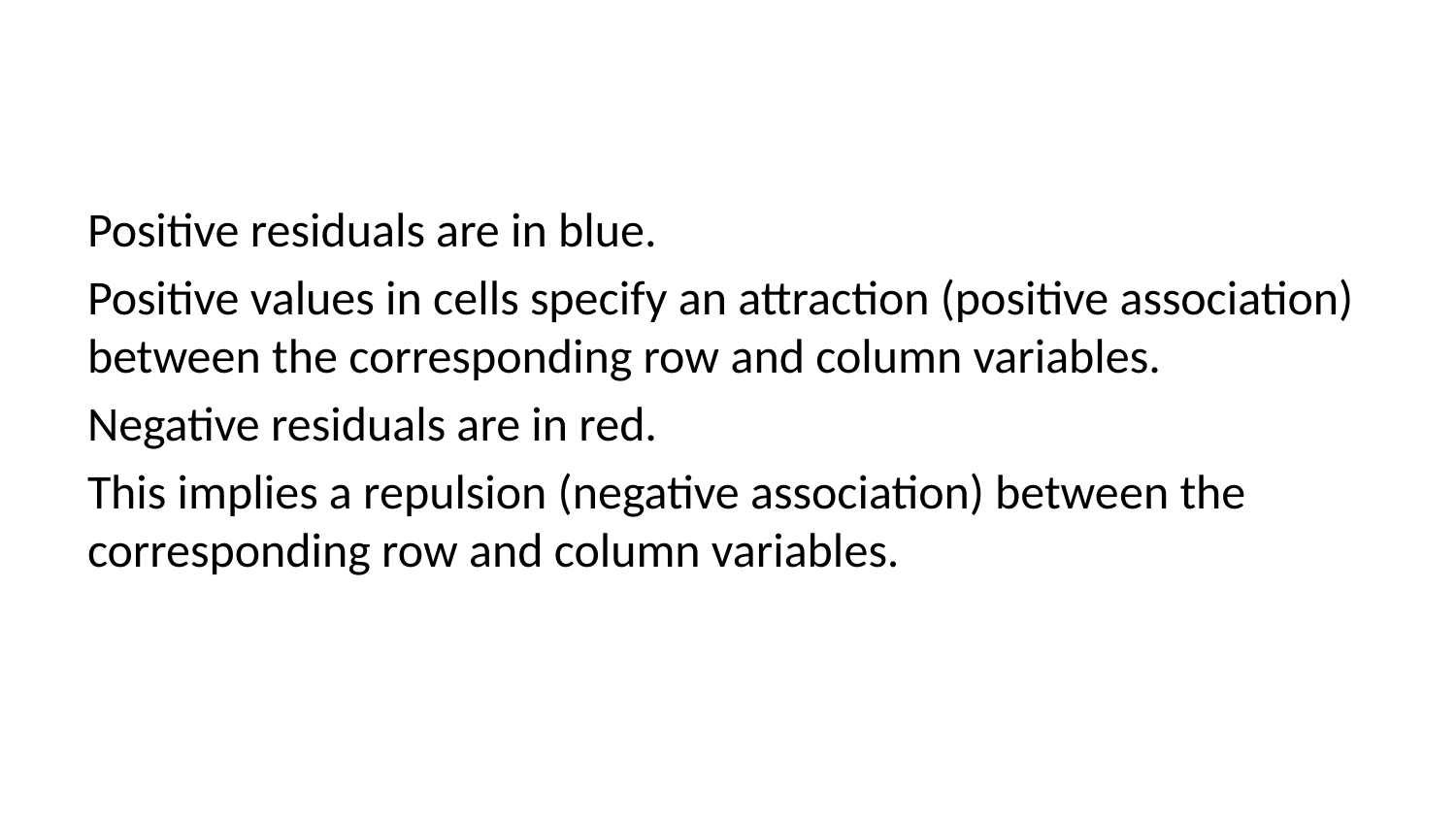

Positive residuals are in blue.
Positive values in cells specify an attraction (positive association) between the corresponding row and column variables.
Negative residuals are in red.
This implies a repulsion (negative association) between the corresponding row and column variables.